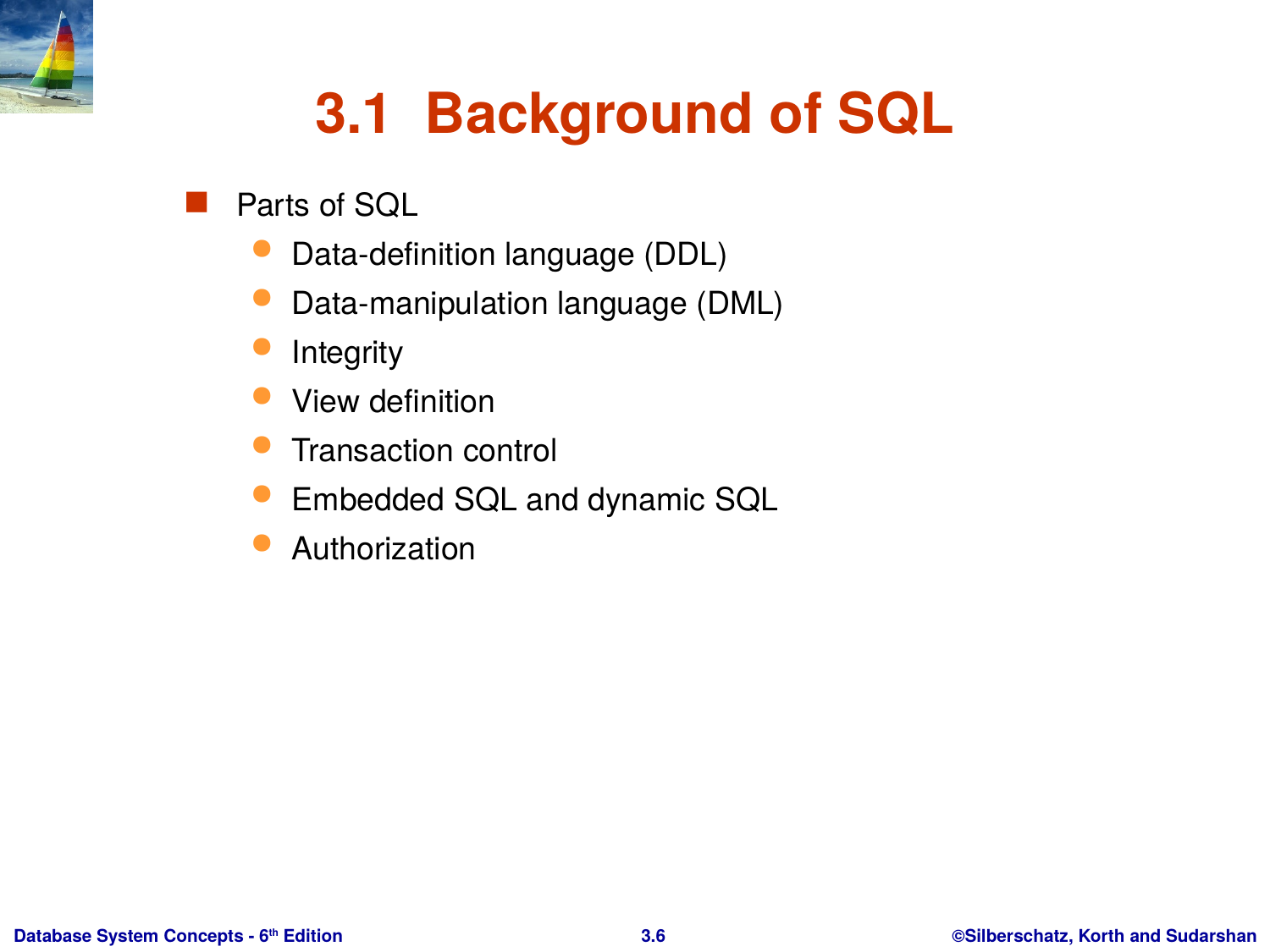

3-6
# 3.1  Background of SQL
Parts of SQL
Data-definition language (DDL)
Data-manipulation language (DML)
Integrity
View definition
Transaction control
Embedded SQL and dynamic SQL
Authorization